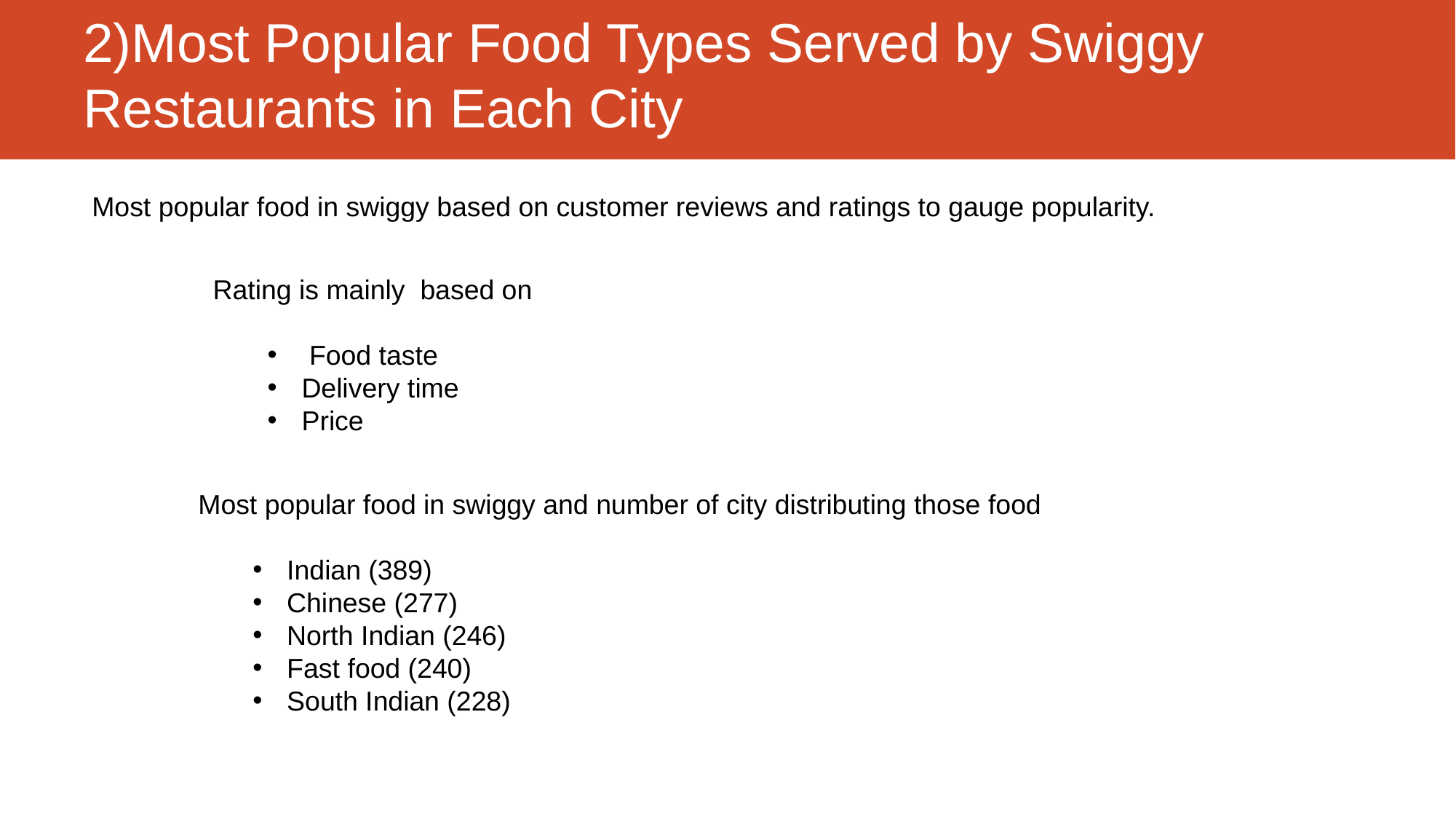

# 2)Most Popular Food Types Served by Swiggy Restaurants in Each City
Most popular food in swiggy based on customer reviews and ratings to gauge popularity.
Rating is mainly  based on

 Food taste
Delivery time
Price
Most popular food in swiggy and number of city distributing those food

Indian (389)
Chinese (277)
North Indian (246)
Fast food (240)
South Indian (228)